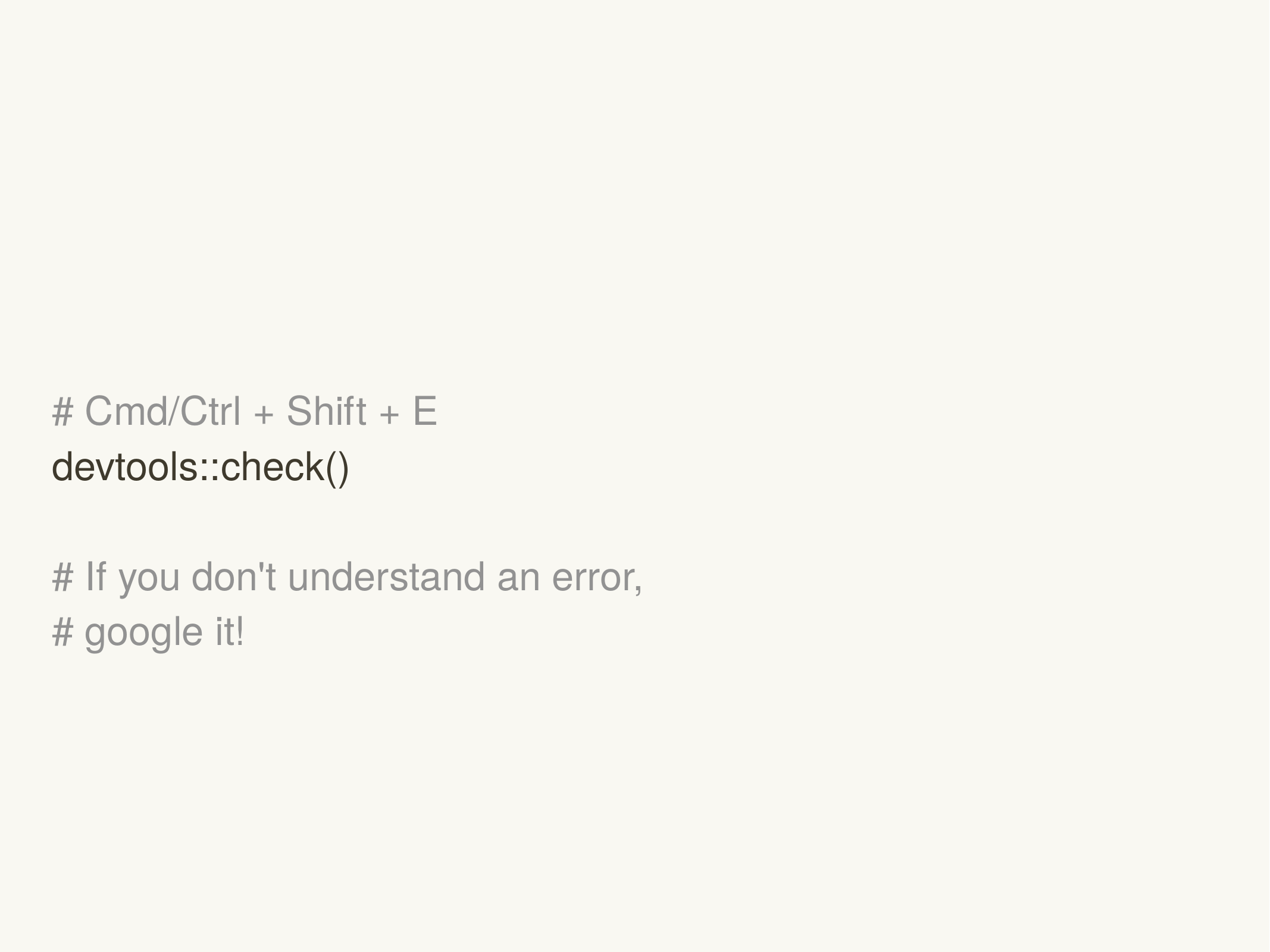

#
# Cmd/Ctrl + Shift + E
devtools::check()

# If you don't understand an error,
# google it!